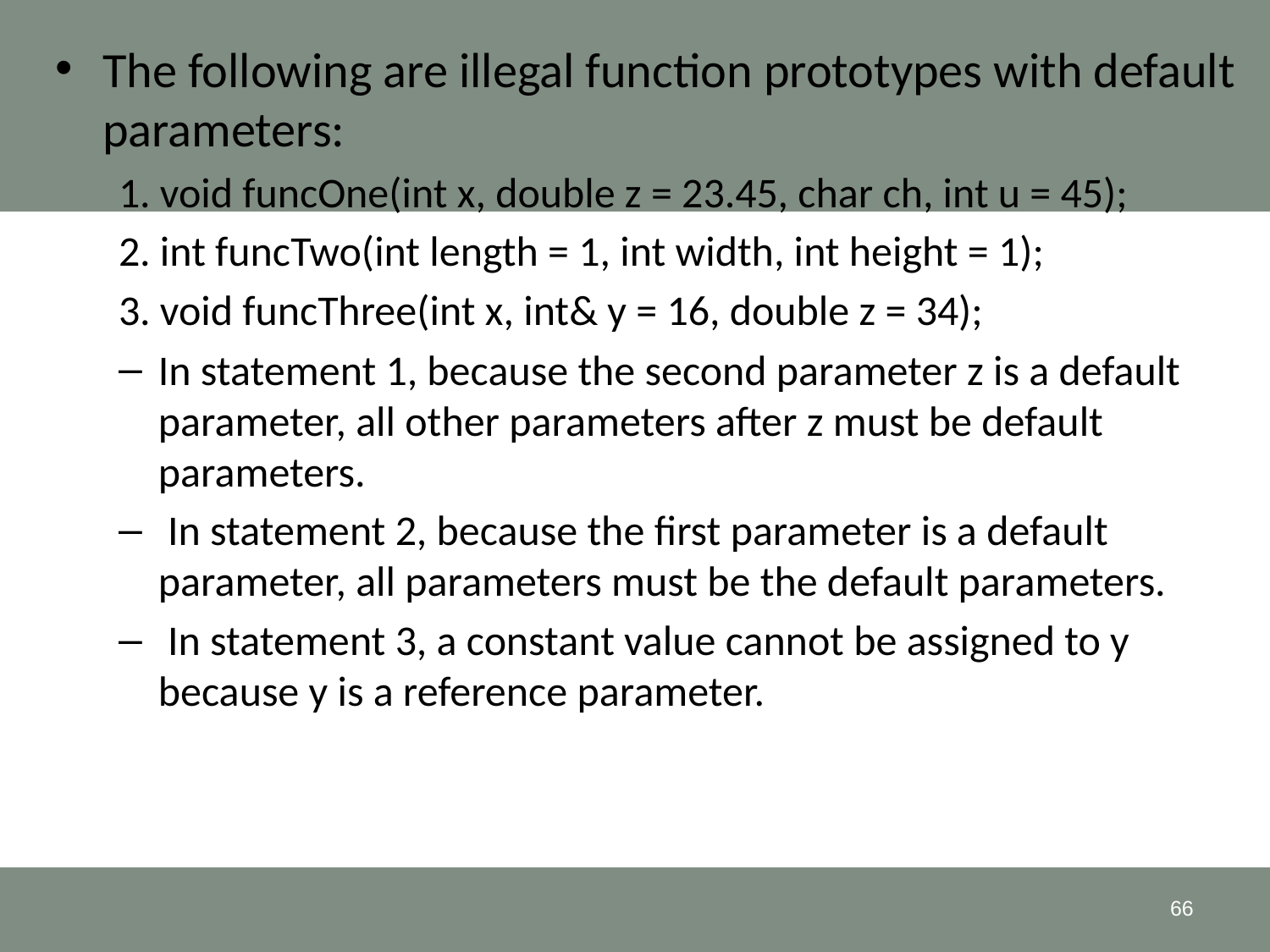

The following are illegal function prototypes with default parameters:
1. void funcOne(int x, double z = 23.45, char ch, int u = 45);
2. int funcTwo(int length = 1, int width, int height = 1);
3. void funcThree(int x, int& y = 16, double z = 34);
In statement 1, because the second parameter z is a default parameter, all other parameters after z must be default parameters.
 In statement 2, because the first parameter is a default parameter, all parameters must be the default parameters.
 In statement 3, a constant value cannot be assigned to y because y is a reference parameter.
66